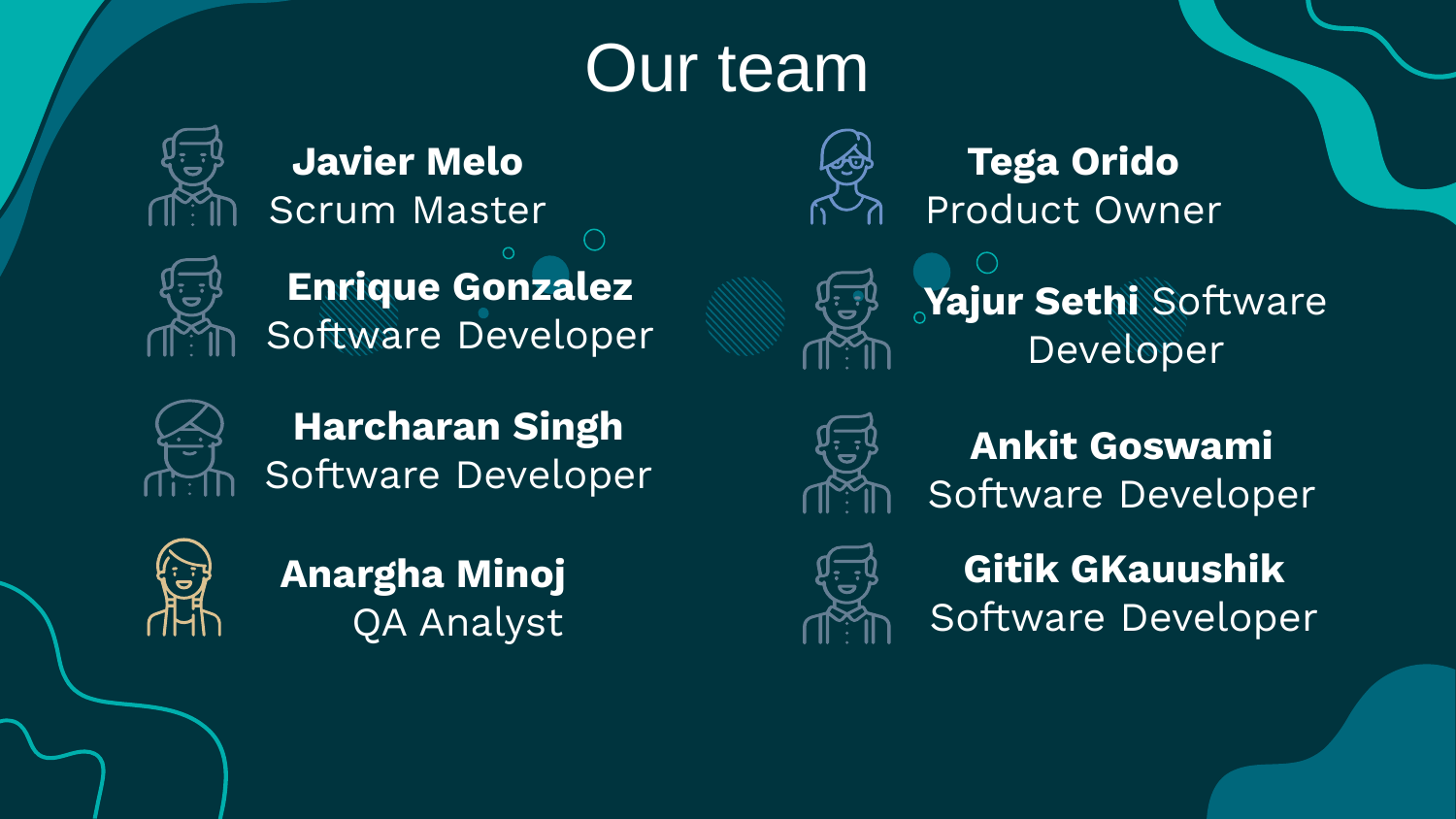

# Our team
Javier Melo Scrum Master
Tega Orido Product Owner

Enrique Gonzalez Software Developer

Yajur Sethi Software Developer

Harcharan Singh Software Developer

Ankit Goswami Software Developer

Gitik GKauushik Software Developer
Anargha Minoj      QA Analyst